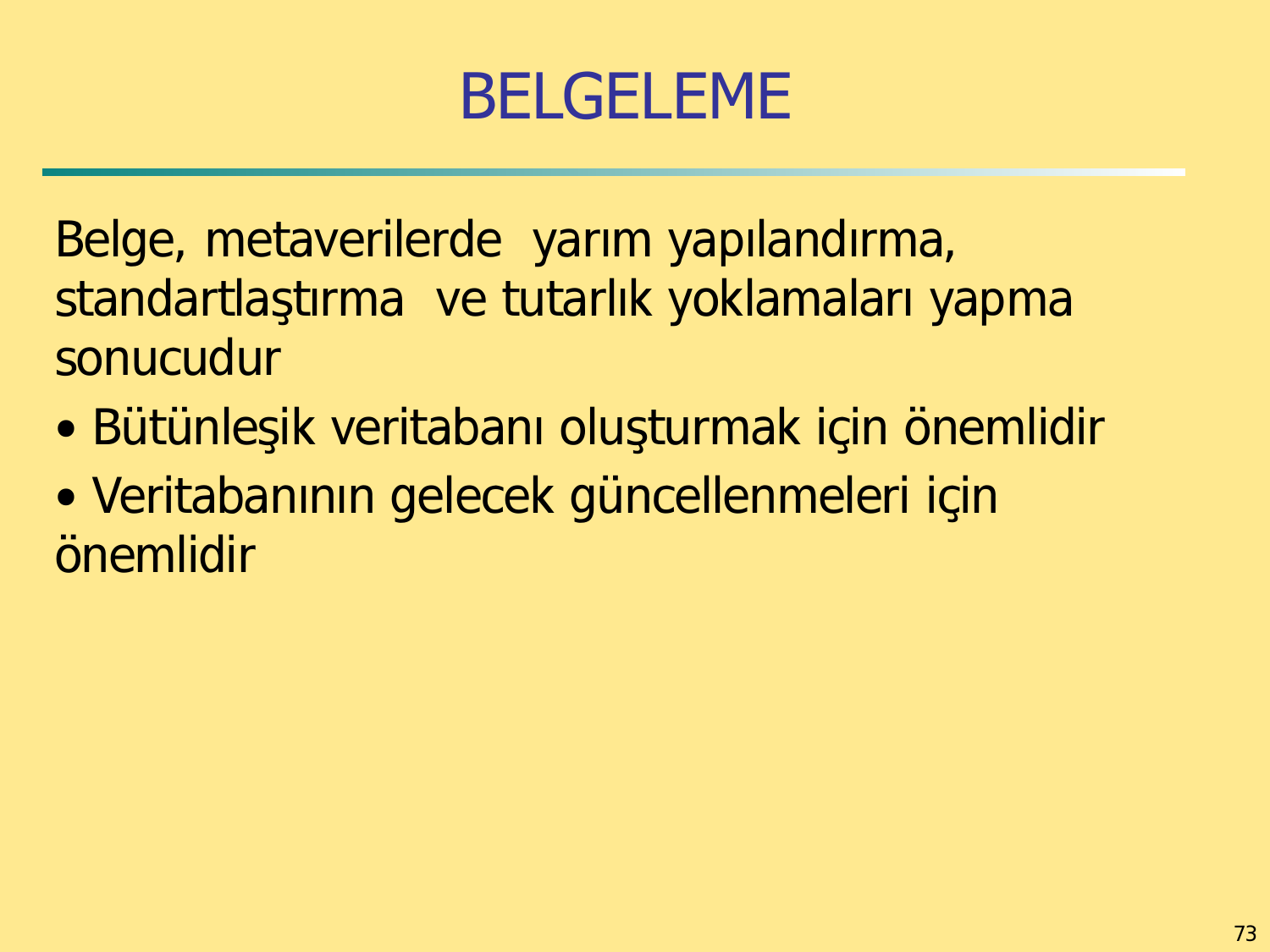

# BELGELEME
Belge, metaverilerde  yarım yapılandırma, standartlaştırma  ve tutarlık yoklamaları yapma sonucudur
• Bütünleşik veritabanı oluşturmak için önemlidir
• Veritabanının gelecek güncellenmeleri için önemlidir
73